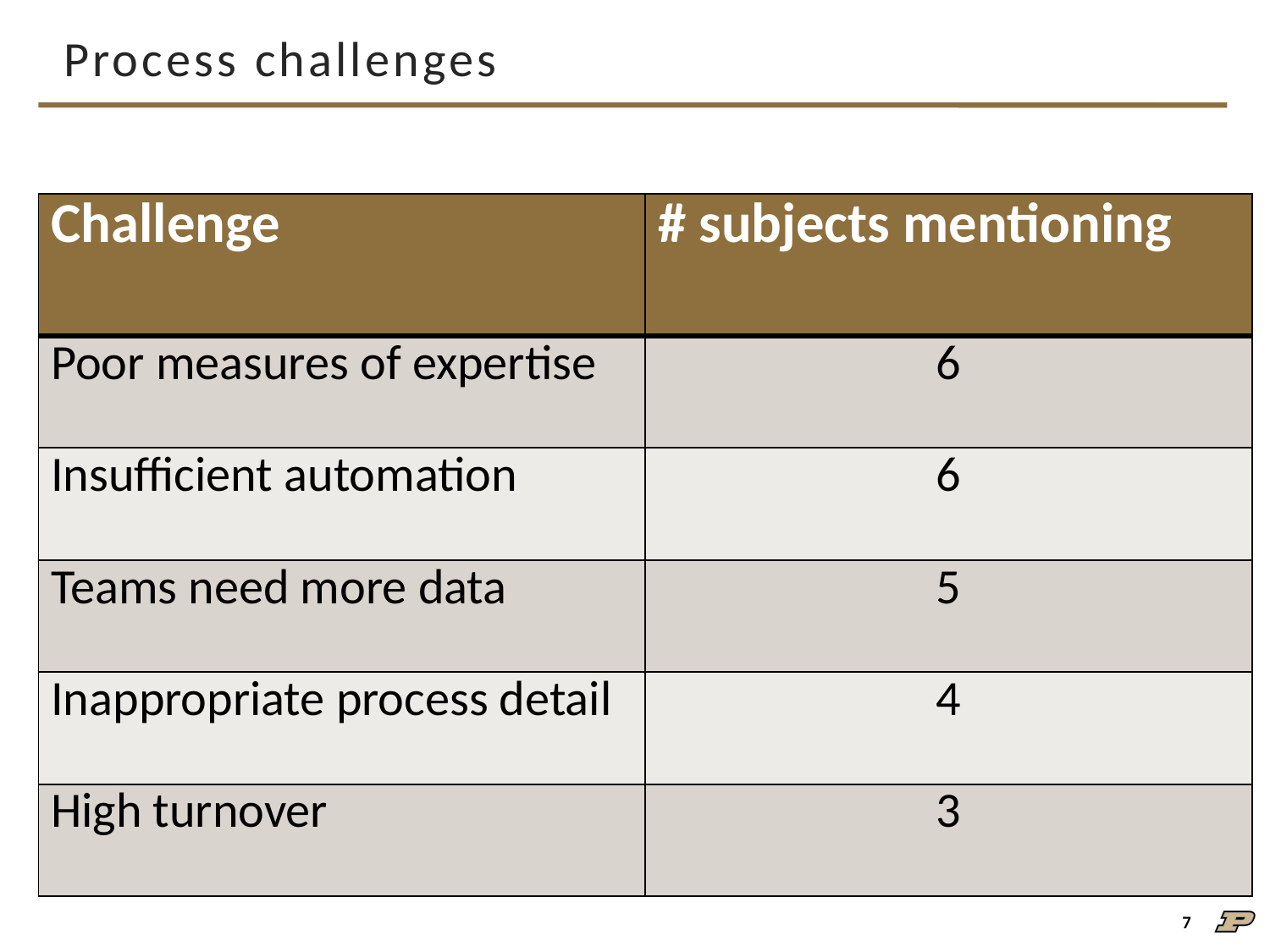

# Process challenges
| Challenge | # subjects mentioning |
| --- | --- |
| Poor measures of expertise | 6 |
| Insufficient automation | 6 |
| Teams need more data | 5 |
| Inappropriate process detail | 4 |
| High turnover | 3 |
7